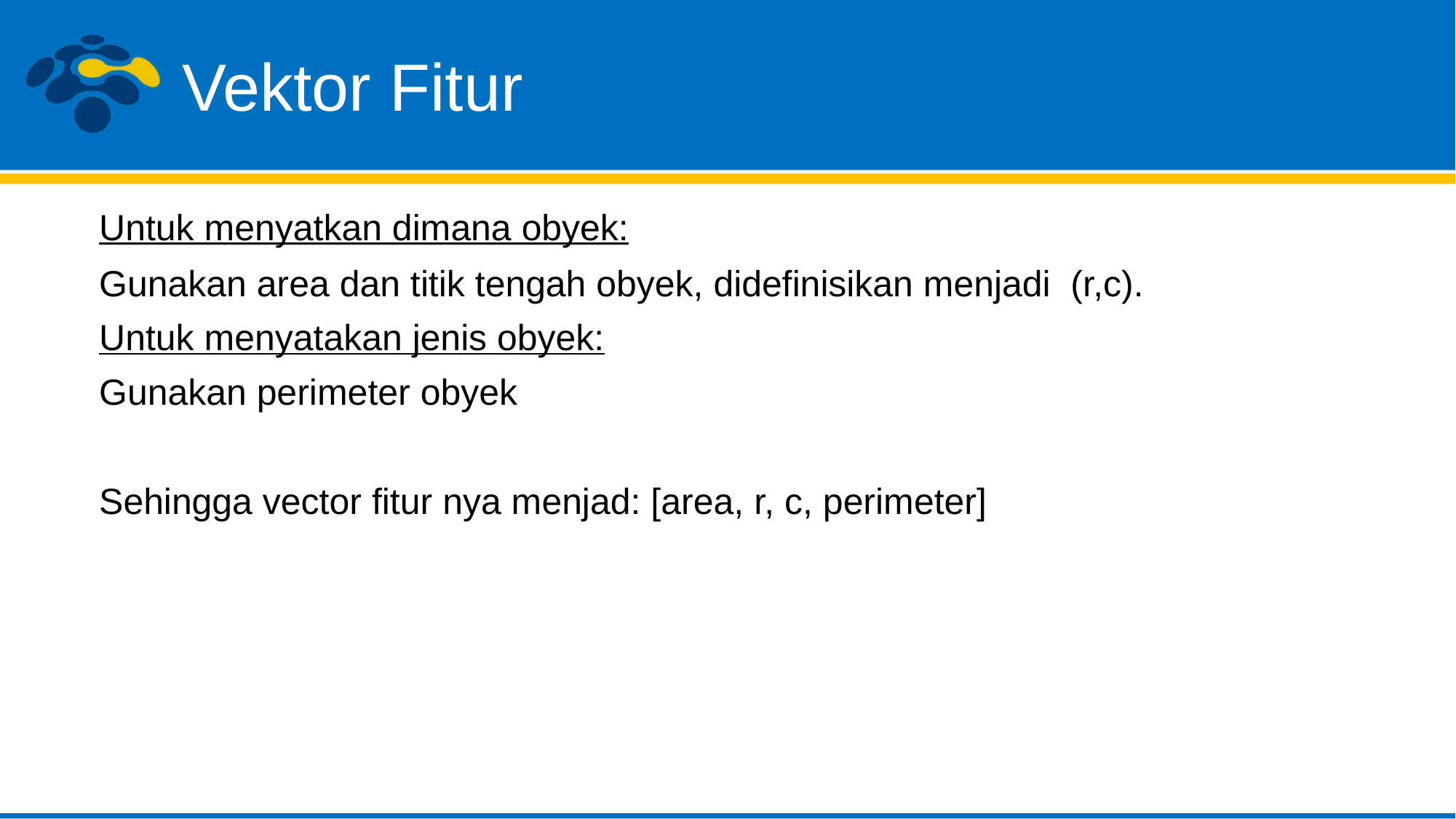

# Vektor Fitur
	Untuk menyatkan dimana obyek:
	Gunakan area dan titik tengah obyek, didefinisikan menjadi  (r,c).
	Untuk menyatakan jenis obyek:
	Gunakan perimeter obyek

	Sehingga vector fitur nya menjad: [area, r, c, perimeter]